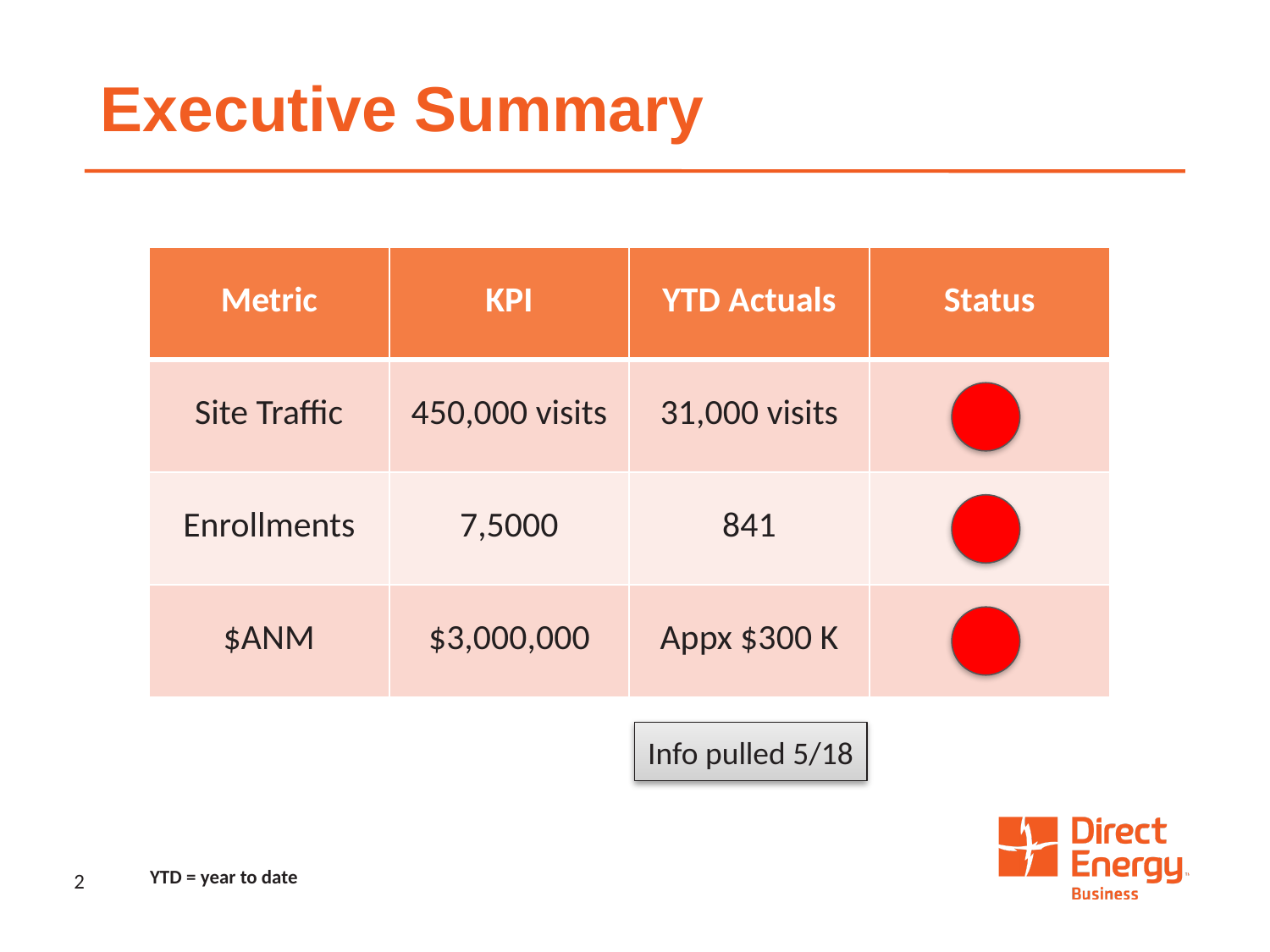

Executive Summary
| Metric | KPI | YTD Actuals | Status |
| --- | --- | --- | --- |
| Site Traffic | 450,000 visits | 31,000 visits |  |
| Enrollments | 7,5000 | 841 |  |
| $ANM | $3,000,000 | Appx $300 K |  |

Info pulled 5/18
YTD = year to date